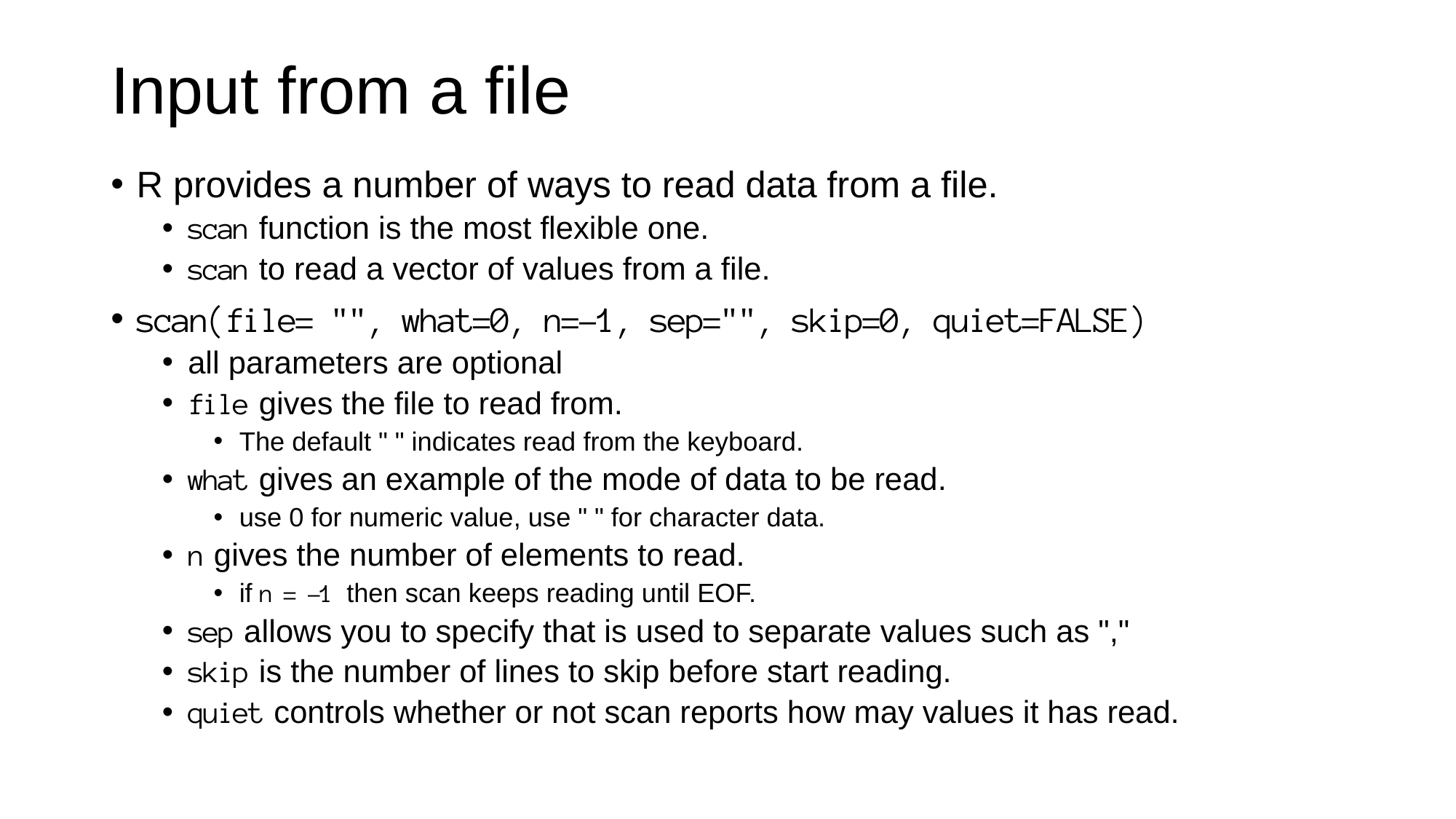

# Input from a file
R provides a number of ways to read data from a file.
scan function is the most flexible one.
scan to read a vector of values from a file.
scan(file= "", what=0, n=-1, sep="", skip=0, quiet=FALSE)
all parameters are optional
file gives the file to read from.
The default " " indicates read from the keyboard.
what gives an example of the mode of data to be read.
use 0 for numeric value, use " " for character data.
n gives the number of elements to read.
if n = -1 then scan keeps reading until EOF.
sep allows you to specify that is used to separate values such as ","
skip is the number of lines to skip before start reading.
quiet controls whether or not scan reports how may values it has read.